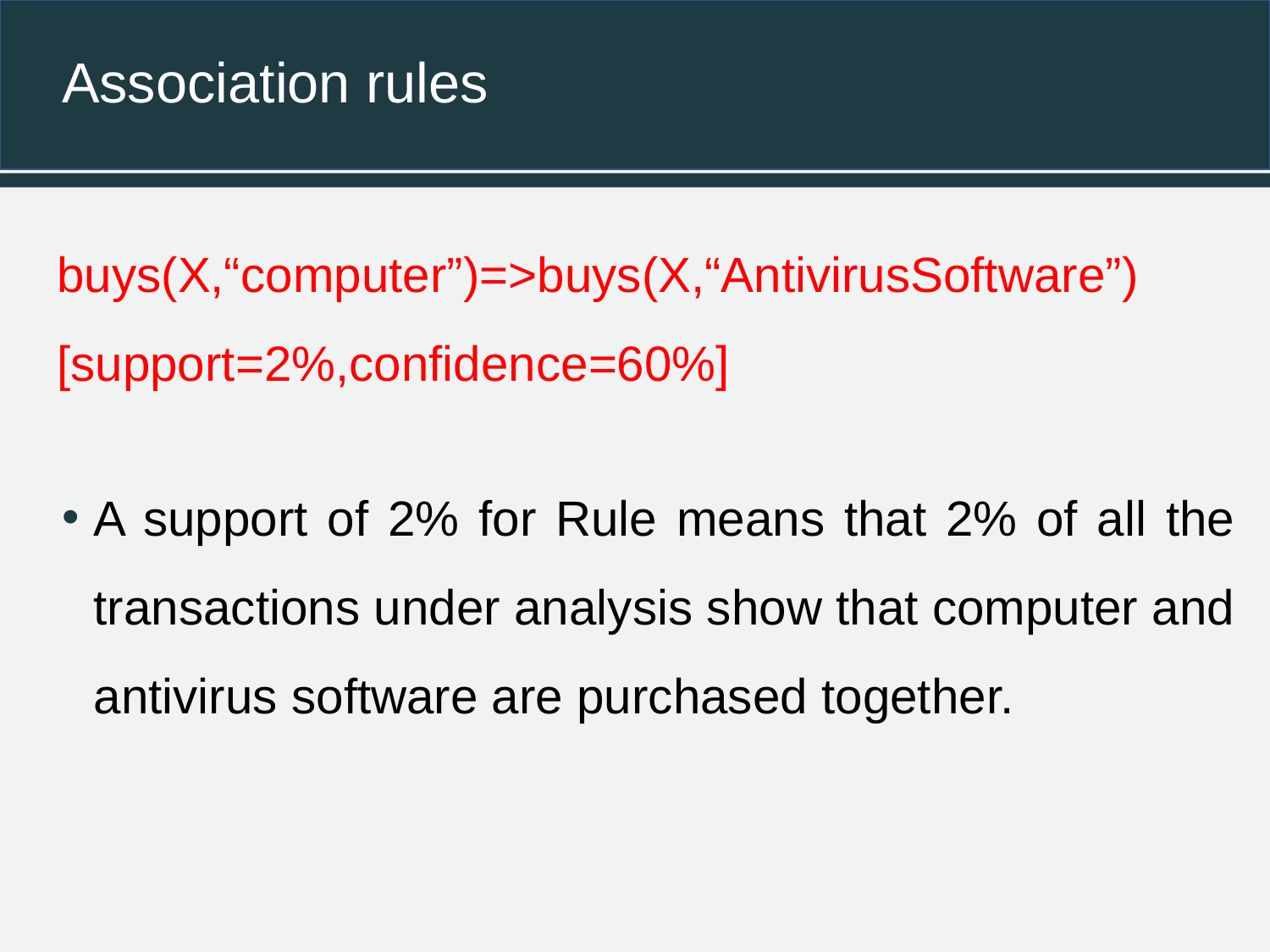

# Association rules
buys(X,“computer”)=>buys(X,“AntivirusSoftware”)[support=2%,confidence=60%]

A support of 2% for Rule means that 2% of all the transactions under analysis show that computer and antivirus software are purchased together.